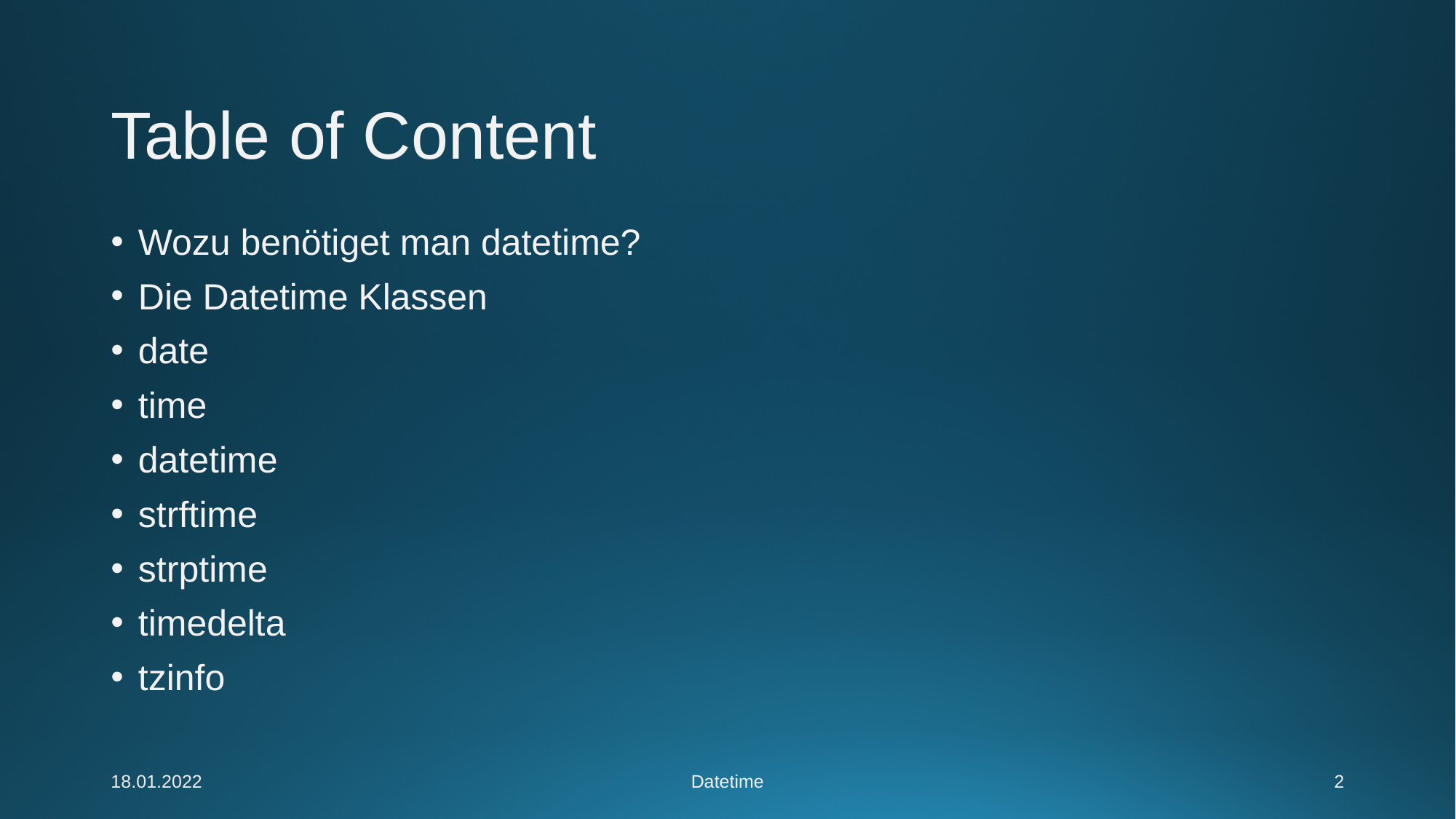

# Table of Content
Wozu benötiget man datetime?
Die Datetime Klassen
date
time
datetime
strftime
strptime
timedelta
tzinfo

18.01.2022
Datetime
2